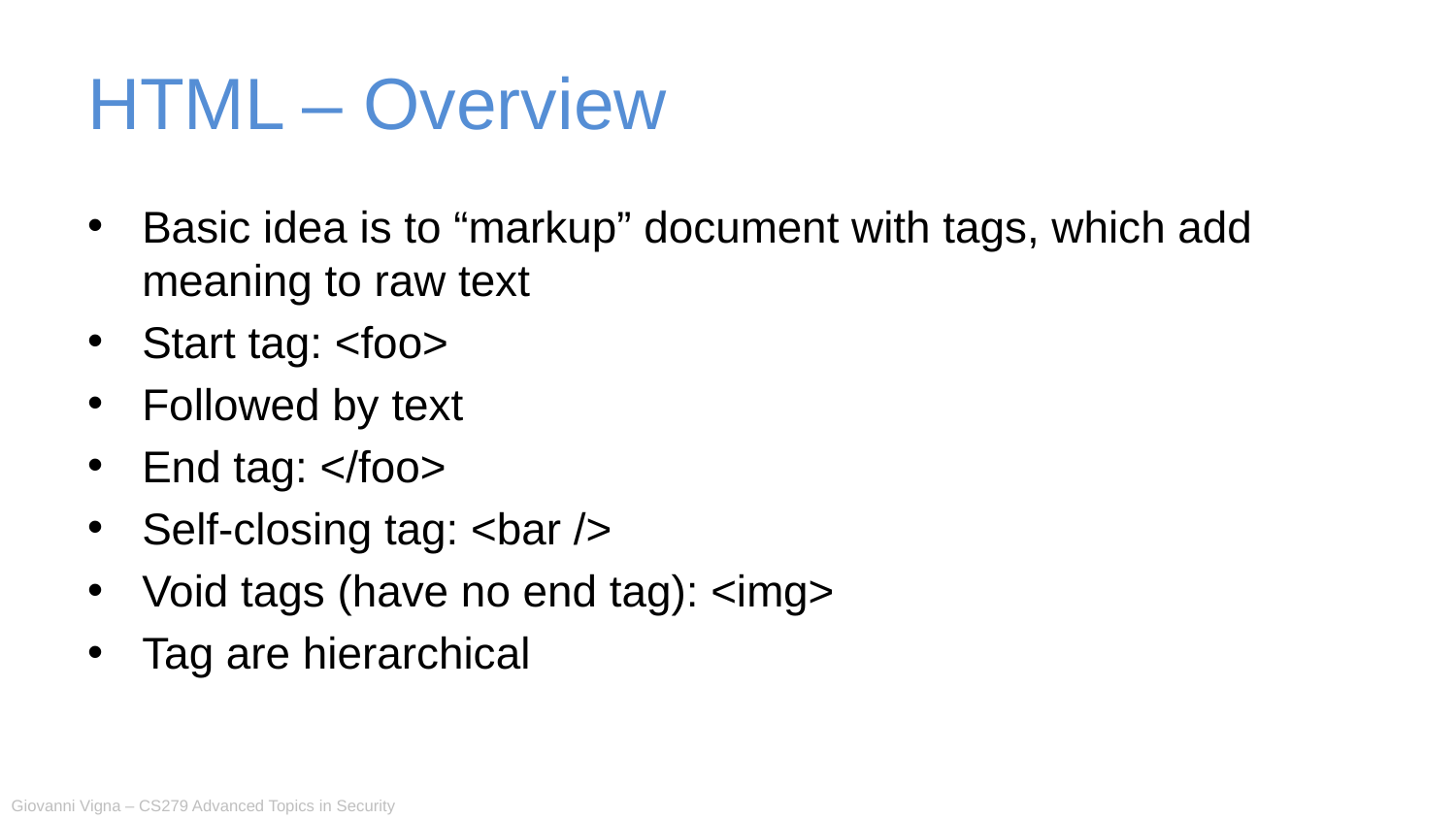

# HTML – Overview
Basic idea is to “markup” document with tags, which add meaning to raw text
Start tag: <foo>
Followed by text
End tag: </foo>
Self-closing tag: <bar />
Void tags (have no end tag): <img>
Tag are hierarchical